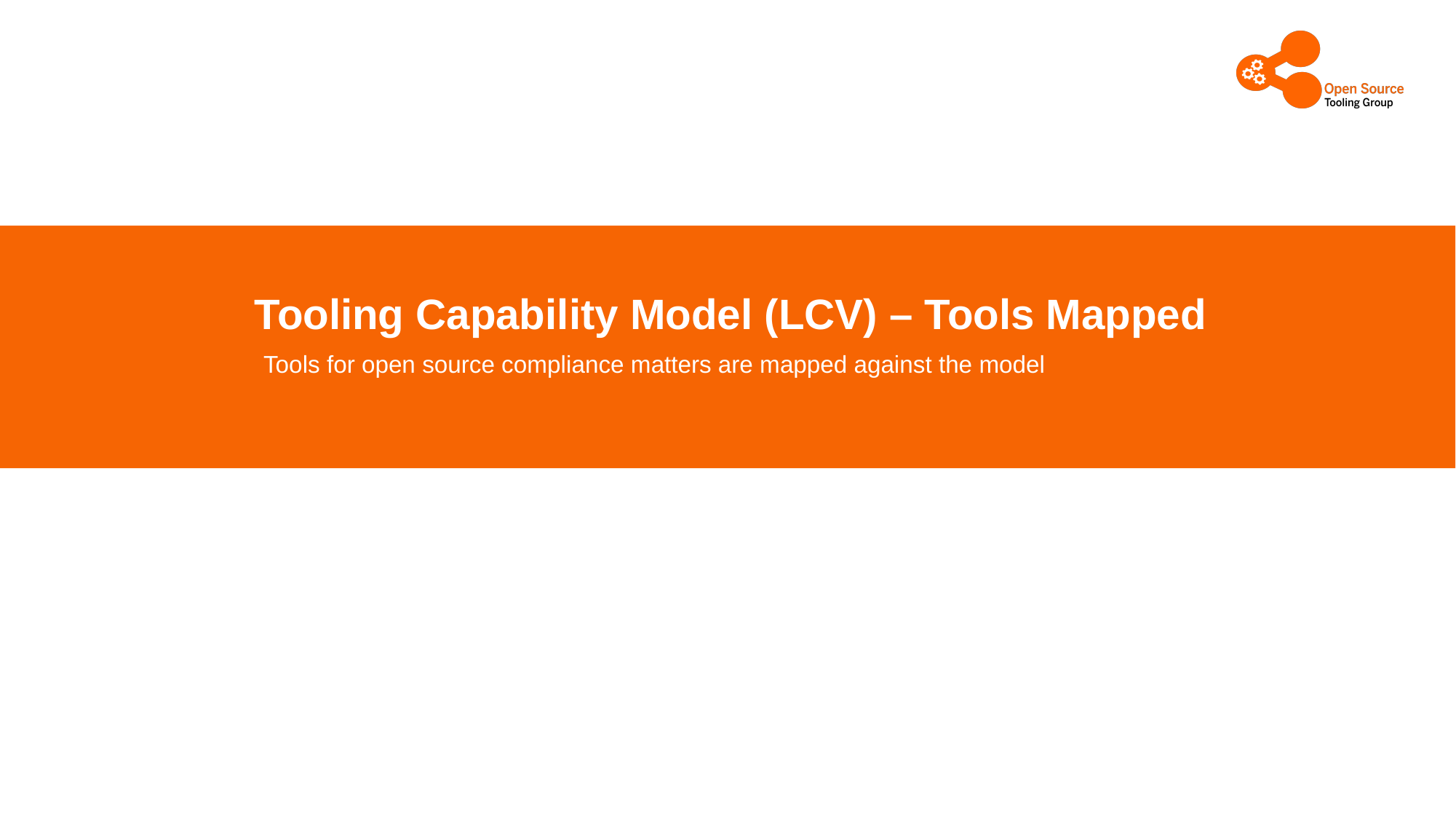

# Tooling Capability Model (LCV) – Tools Mapped
Tools for open source compliance matters are mapped against the model